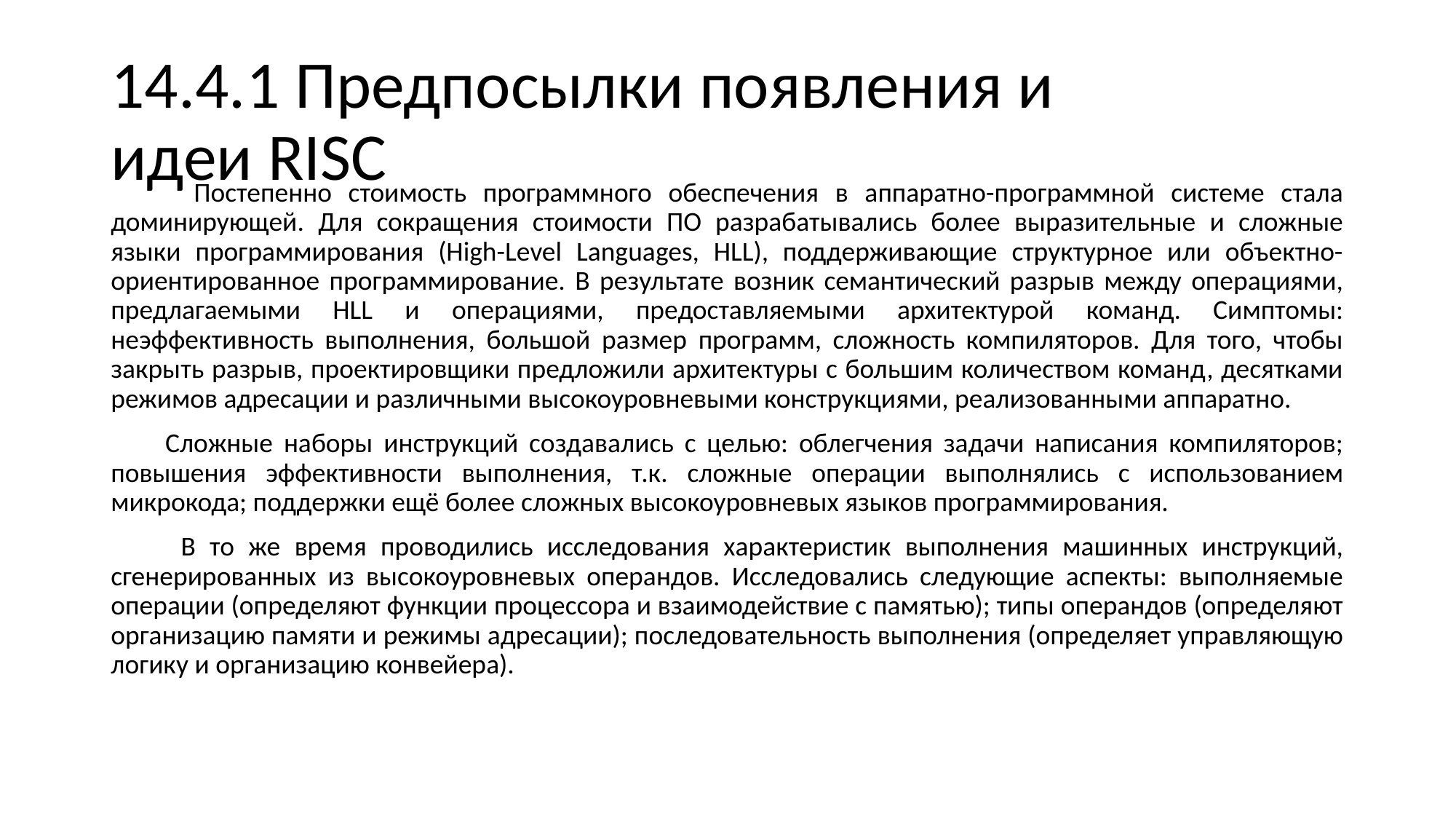

# 14.4.1 Предпосылки появления и идеи RISC
     Постепенно стоимость программного обеспечения в аппаратно-программной системе стала доминирующей. Для сокращения стоимости ПО разрабатывались более выразительные и сложные языки программирования (High-Level Languages, HLL), поддерживающие структурное или объектно-ориентированное программирование. В результате возник семантический разрыв между операциями, предлагаемыми HLL и операциями, предоставляемыми архитектурой команд. Симптомы: неэффективность выполнения, большой размер программ, cложность компиляторов. Для того, чтобы закрыть разрыв, проектировщики предложили архитектуры с большим количеством команд, десятками режимов адресации и различными высокоуровневыми конструкциями, реализованными аппаратно.
     Сложные наборы инструкций создавались с целью: облегчения задачи написания компиляторов; повышения эффективности выполнения, т.к. сложные операции выполнялись с использованием микрокода; поддержки ещё более сложных высокоуровневых языков программирования.
     В то же время проводились исследования характеристик выполнения машинных инструкций, сгенерированных из высокоуровневых операндов. Исследовались следующие аспекты: выполняемые операции (определяют функции процессора и взаимодействие с памятью); типы операндов (определяют организацию памяти и режимы адресации); последовательность выполнения (определяет управляющую логику и организацию конвейера).